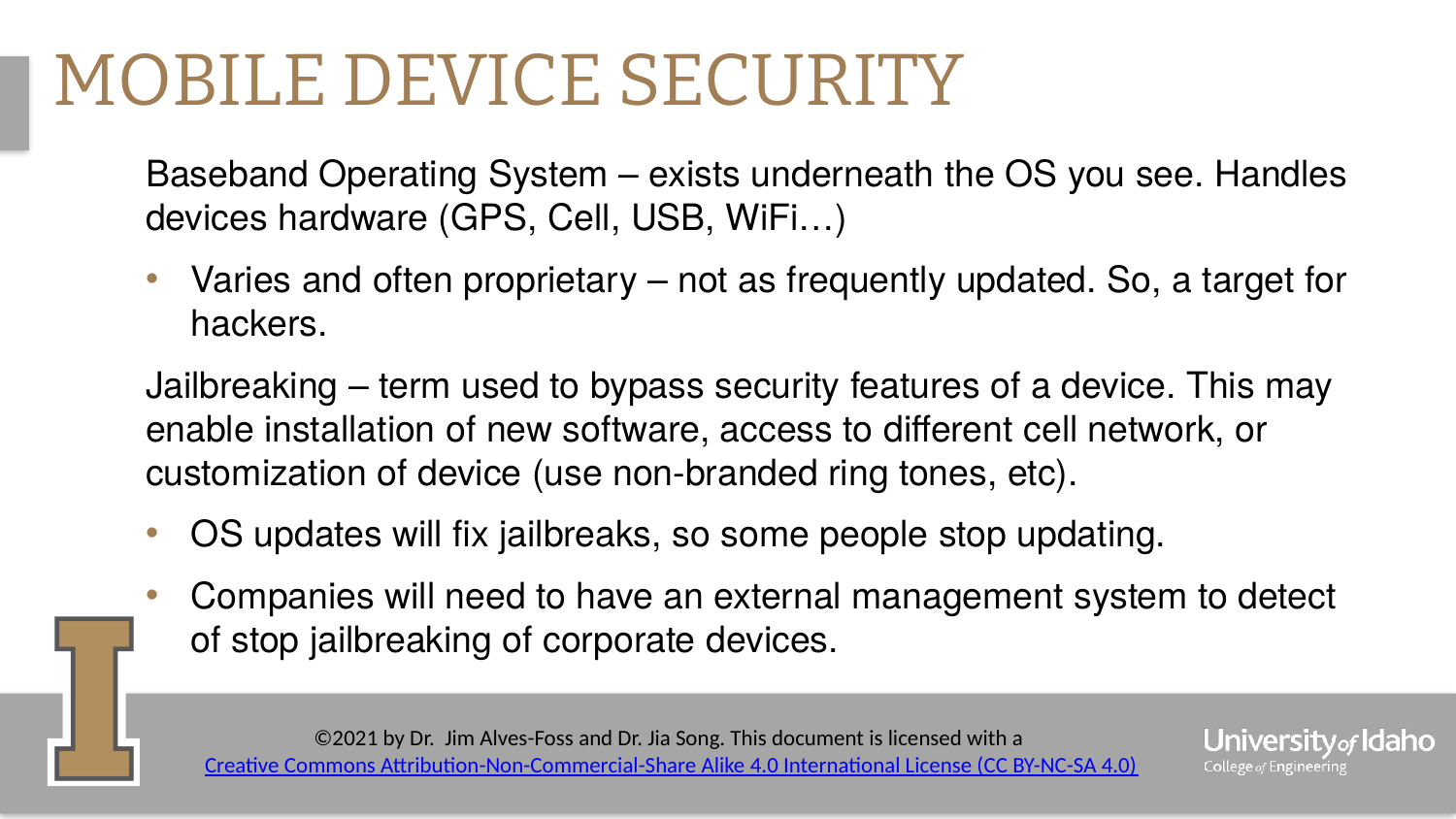

# Mobile device security
Baseband Operating System – exists underneath the OS you see. Handles devices hardware (GPS, Cell, USB, WiFi…)
Varies and often proprietary – not as frequently updated. So, a target for hackers.
Jailbreaking – term used to bypass security features of a device. This may enable installation of new software, access to different cell network, or customization of device (use non-branded ring tones, etc).
OS updates will fix jailbreaks, so some people stop updating.
Companies will need to have an external management system to detect of stop jailbreaking of corporate devices.